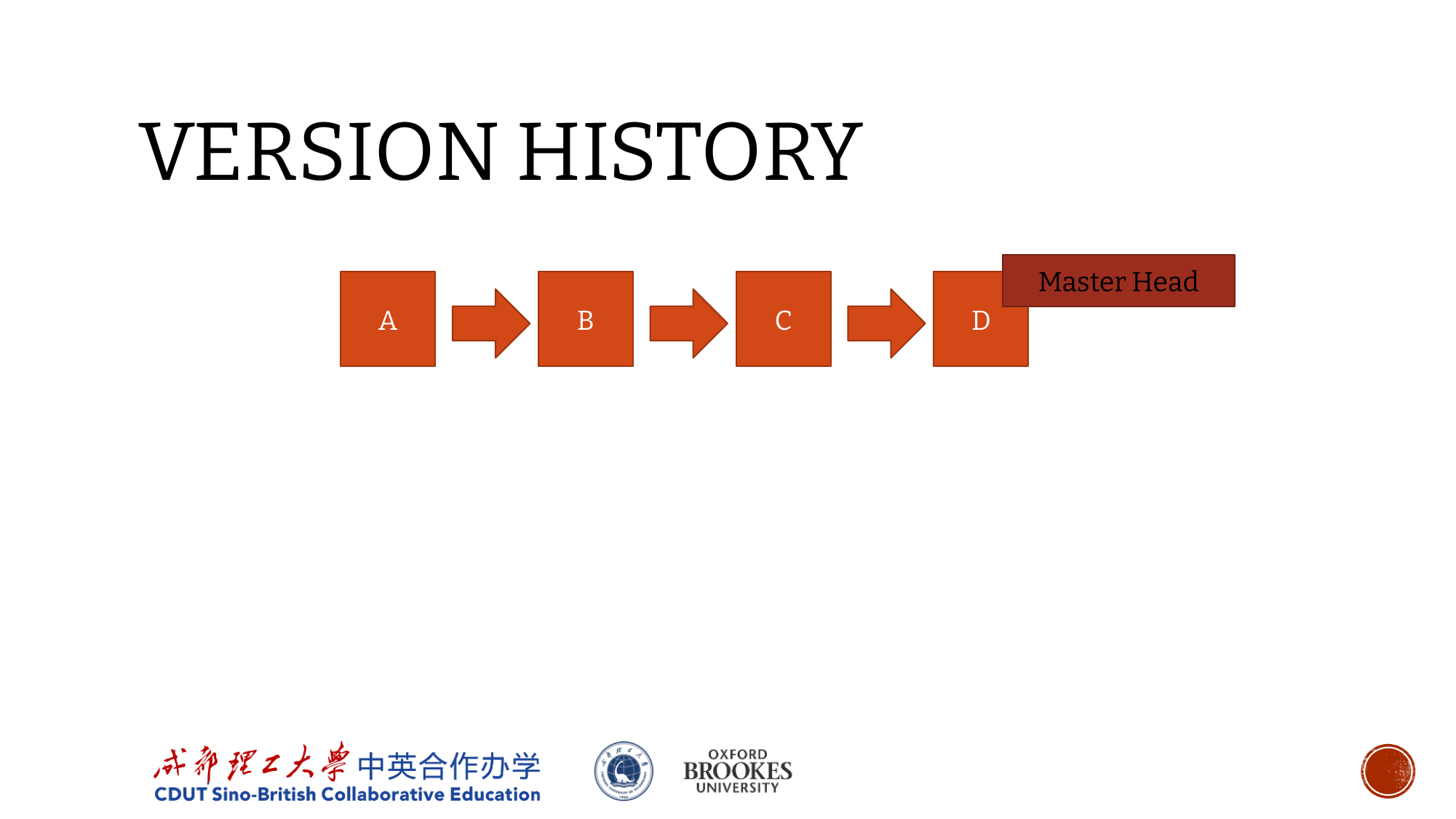

# Version History
Master Head
A
B
C
D